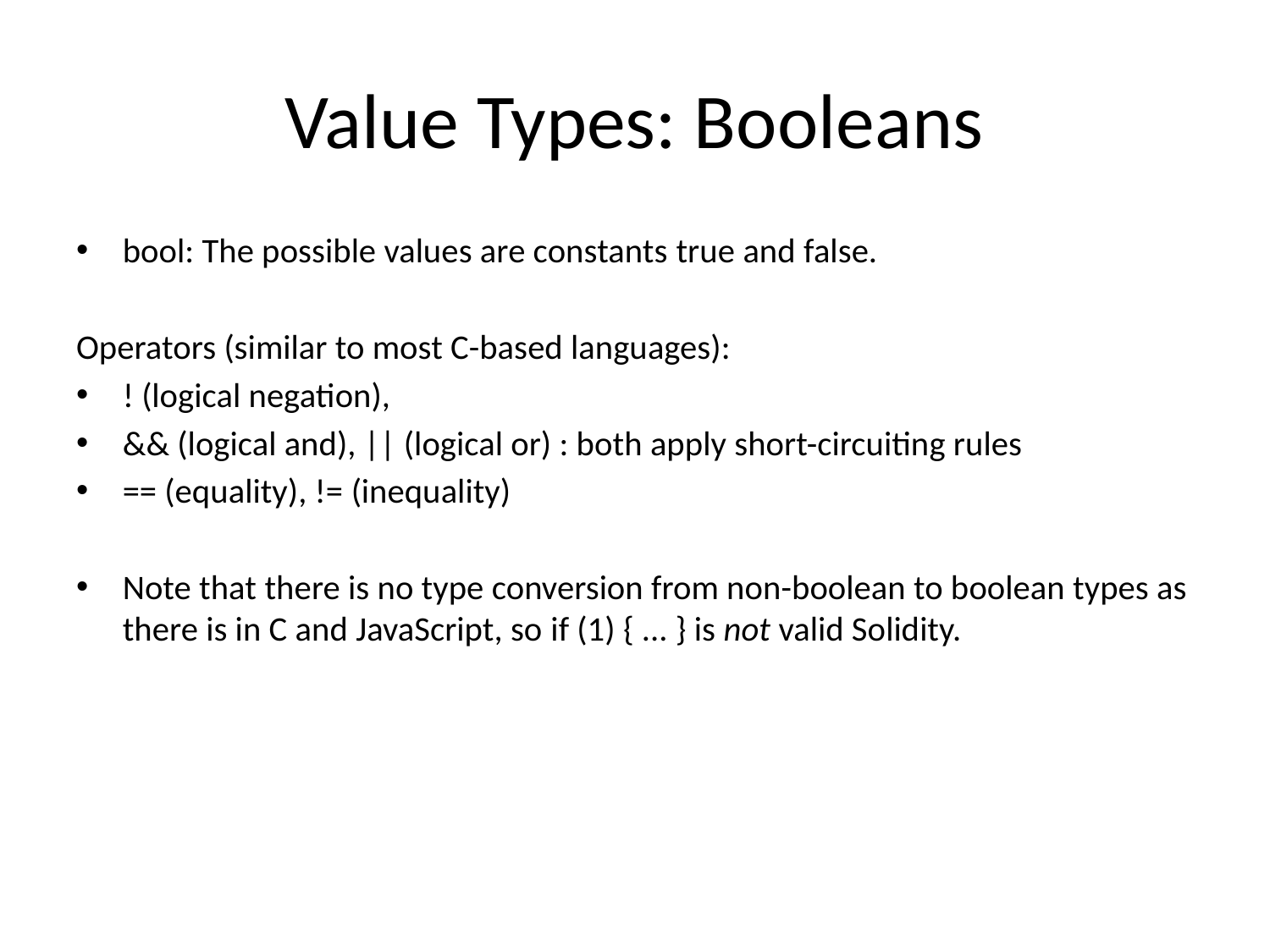

# Value Types: Booleans
bool: The possible values are constants true and false.

Operators (similar to most C-based languages):
! (logical negation),
&& (logical and), || (logical or) : both apply short-circuiting rules
== (equality), != (inequality)

Note that there is no type conversion from non-boolean to boolean types as there is in C and JavaScript, so if (1) { ... } is not valid Solidity.